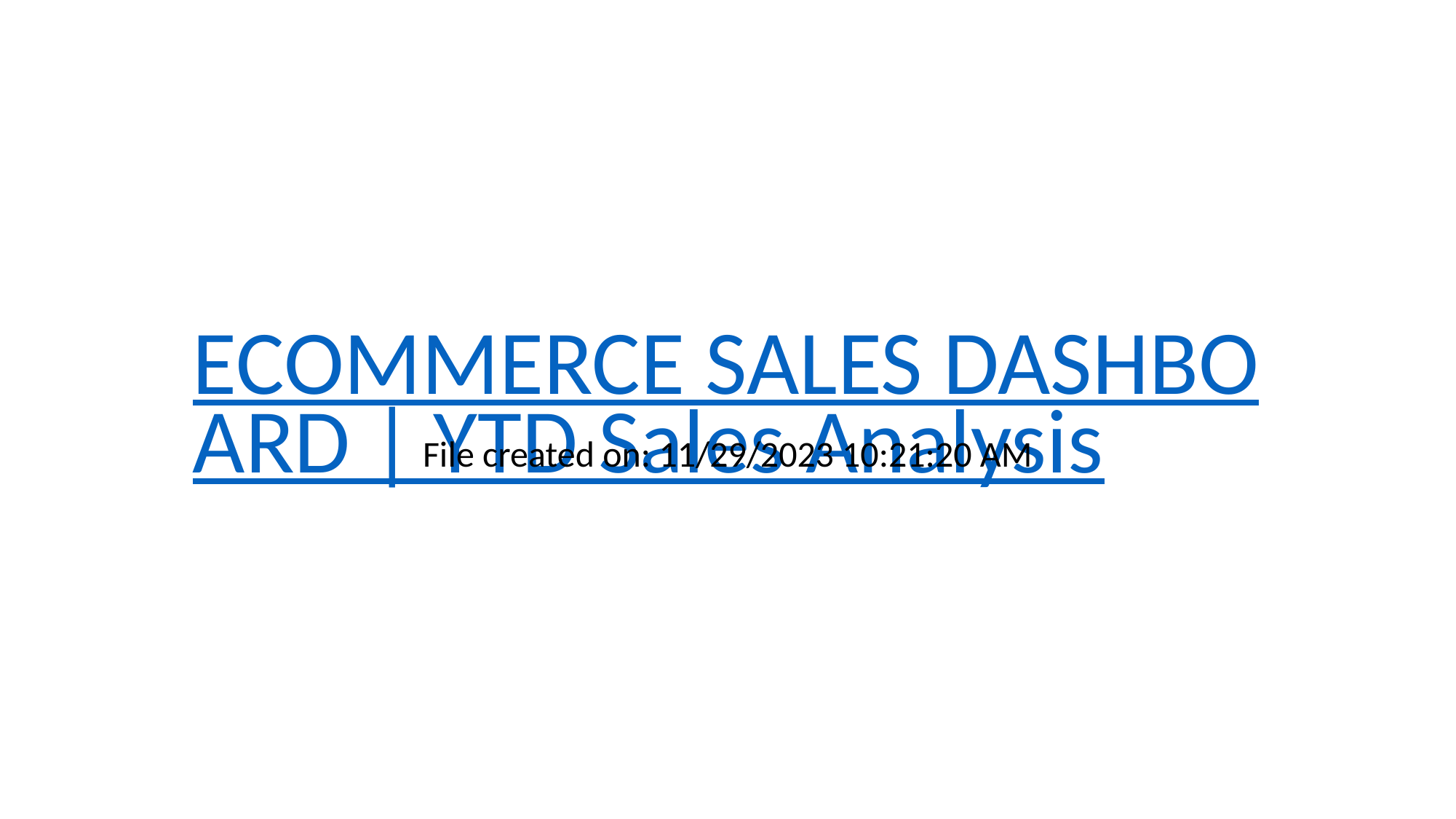

# ECOMMERCE SALES DASHBOARD | YTD Sales Analysis
File created on: 11/29/2023 10:21:20 AM